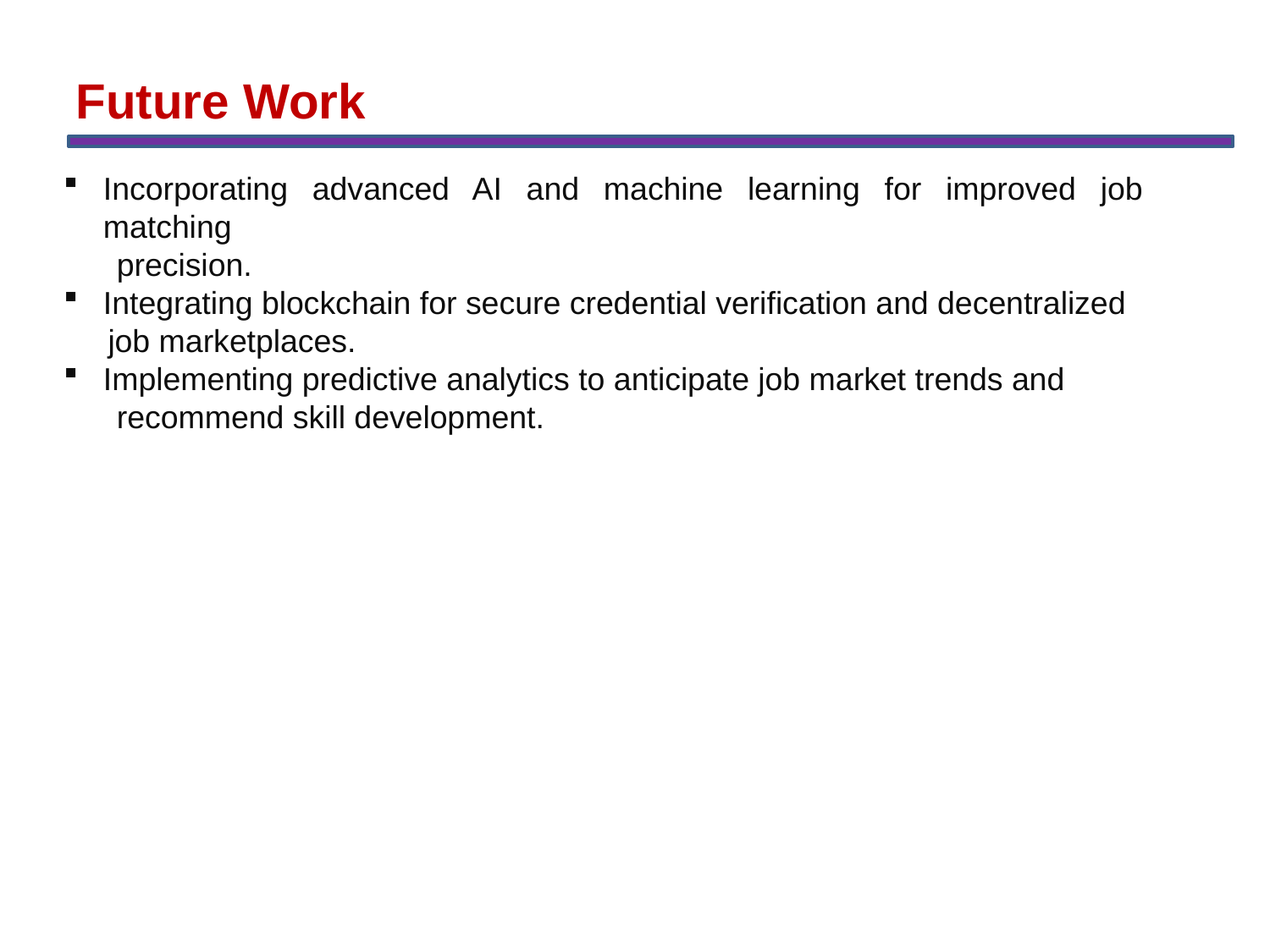

Future Work
# Incorporating advanced AI and machine learning for improved job matching
      precision.
Integrating blockchain for secure credential verification and decentralized
     job marketplaces.
Implementing predictive analytics to anticipate job market trends and
      recommend skill development.